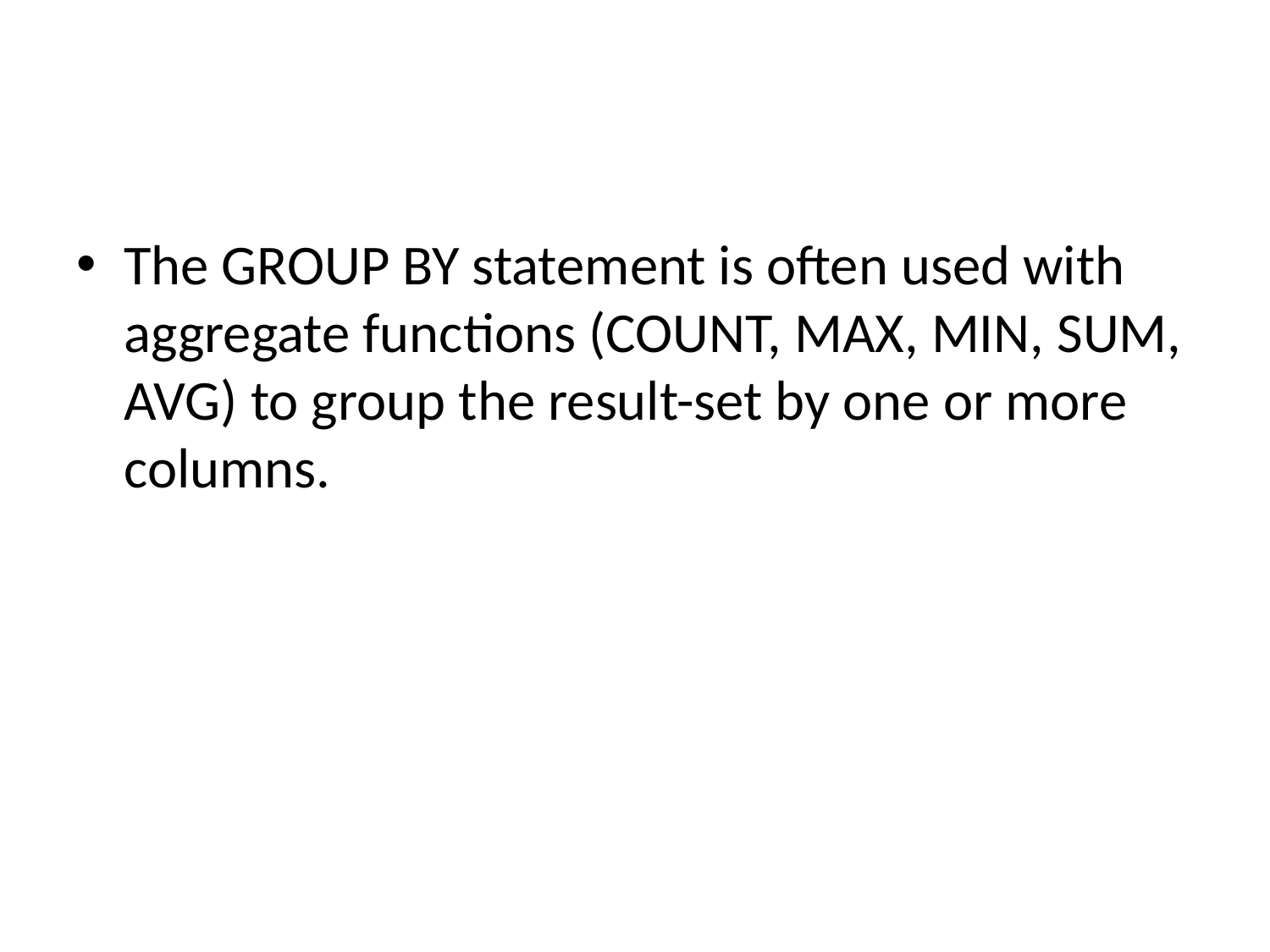

#
The GROUP BY statement is often used with aggregate functions (COUNT, MAX, MIN, SUM, AVG) to group the result-set by one or more columns.